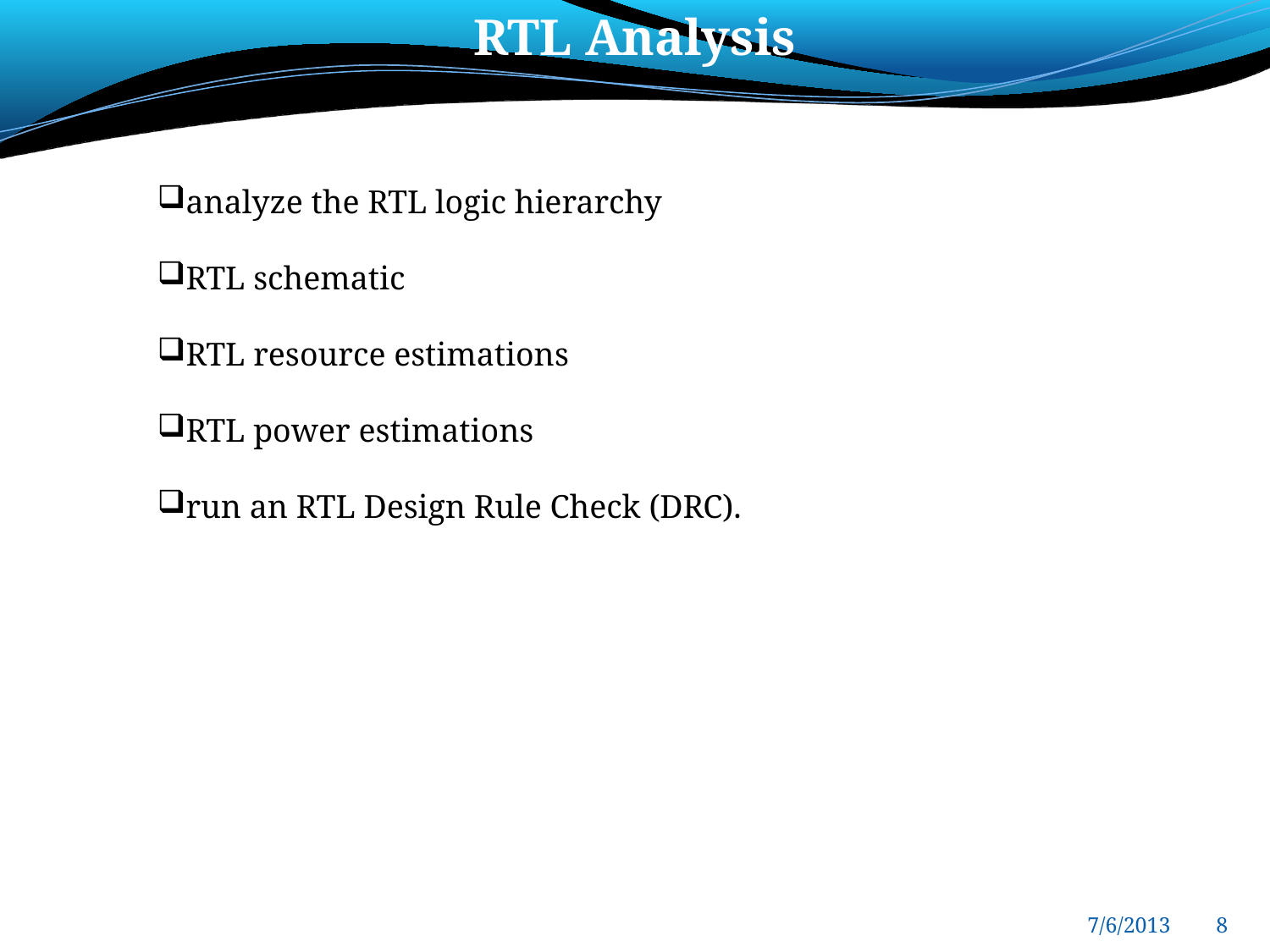

RTL Analysis
analyze the RTL logic hierarchy

RTL schematic

RTL resource estimations

RTL power estimations

run an RTL Design Rule Check (DRC).

7/6/2013
8